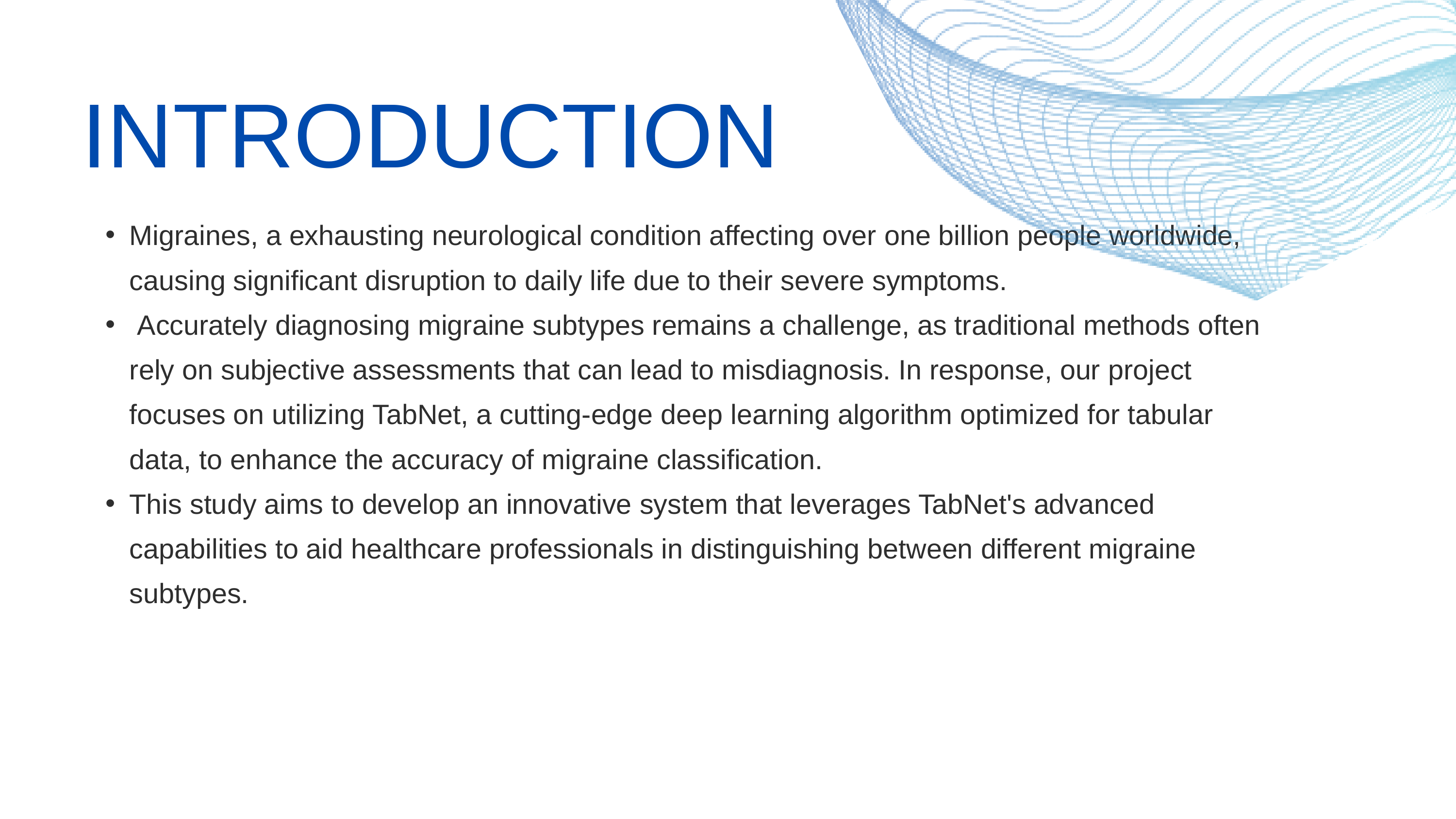

INTRODUCTION
Migraines, a exhausting neurological condition affecting over one billion people worldwide, causing significant disruption to daily life due to their severe symptoms.
 Accurately diagnosing migraine subtypes remains a challenge, as traditional methods often rely on subjective assessments that can lead to misdiagnosis. In response, our project focuses on utilizing TabNet, a cutting-edge deep learning algorithm optimized for tabular data, to enhance the accuracy of migraine classification.
This study aims to develop an innovative system that leverages TabNet's advanced capabilities to aid healthcare professionals in distinguishing between different migraine subtypes.